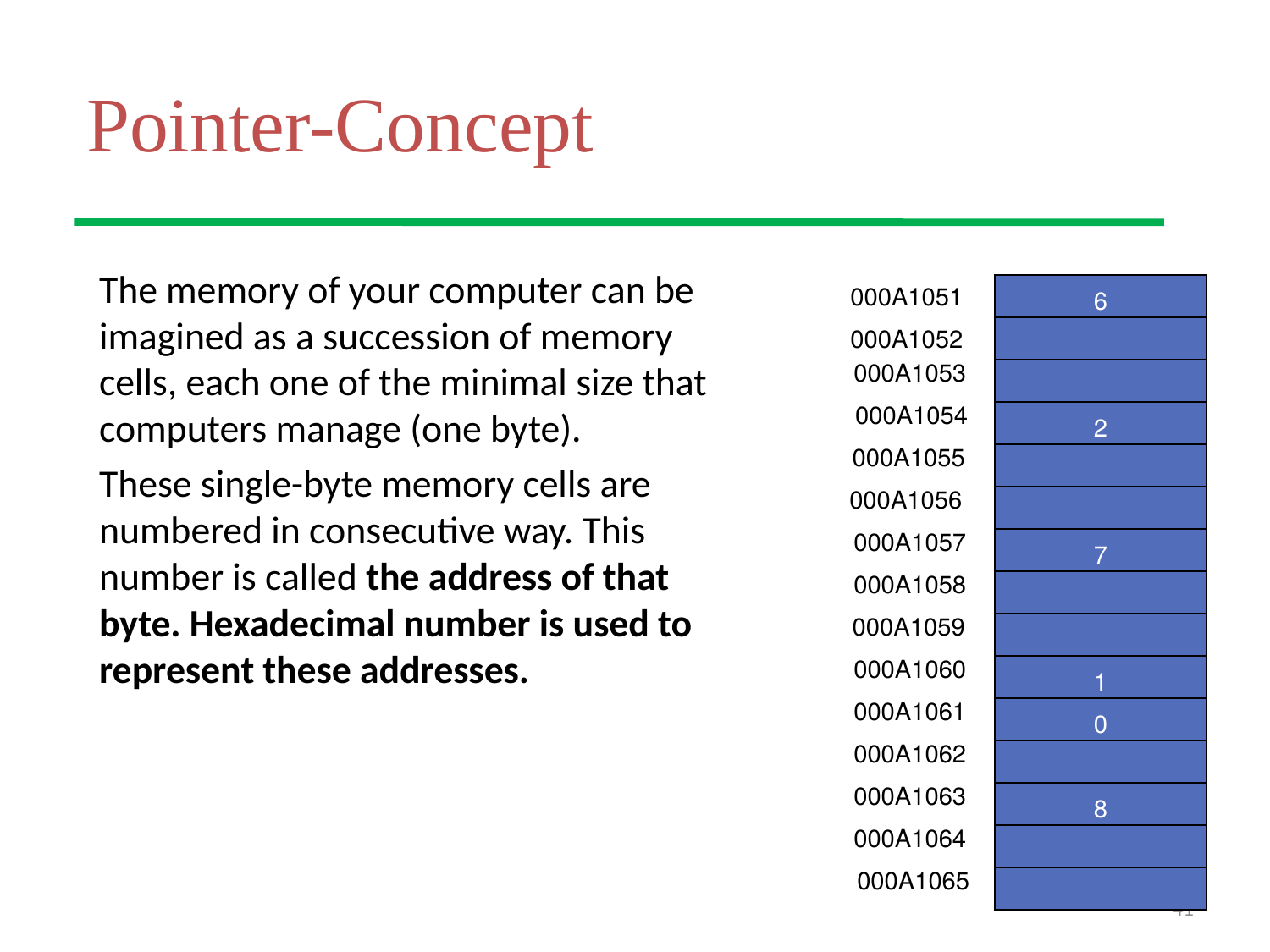

# Pointer-Concept
The memory of your computer can be imagined as a succession of memory cells, each one of the minimal size that computers manage (one byte).
These single-byte memory cells are numbered in consecutive way. This number is called the address of that byte. Hexadecimal number is used to represent these addresses.
000A1051
| 6 |
| --- |
|  |
|  |
| 2 |
|  |
|  |
| 7 |
|  |
|  |
| 1 |
| 0 |
|  |
| 8 |
|  |
|  |
000A1052
000A1053
000A1054
000A1055
000A1056
000A1057
000A1058
000A1059
000A1060
000A1061
000A1062
000A1063
000A1064
000A1065
41